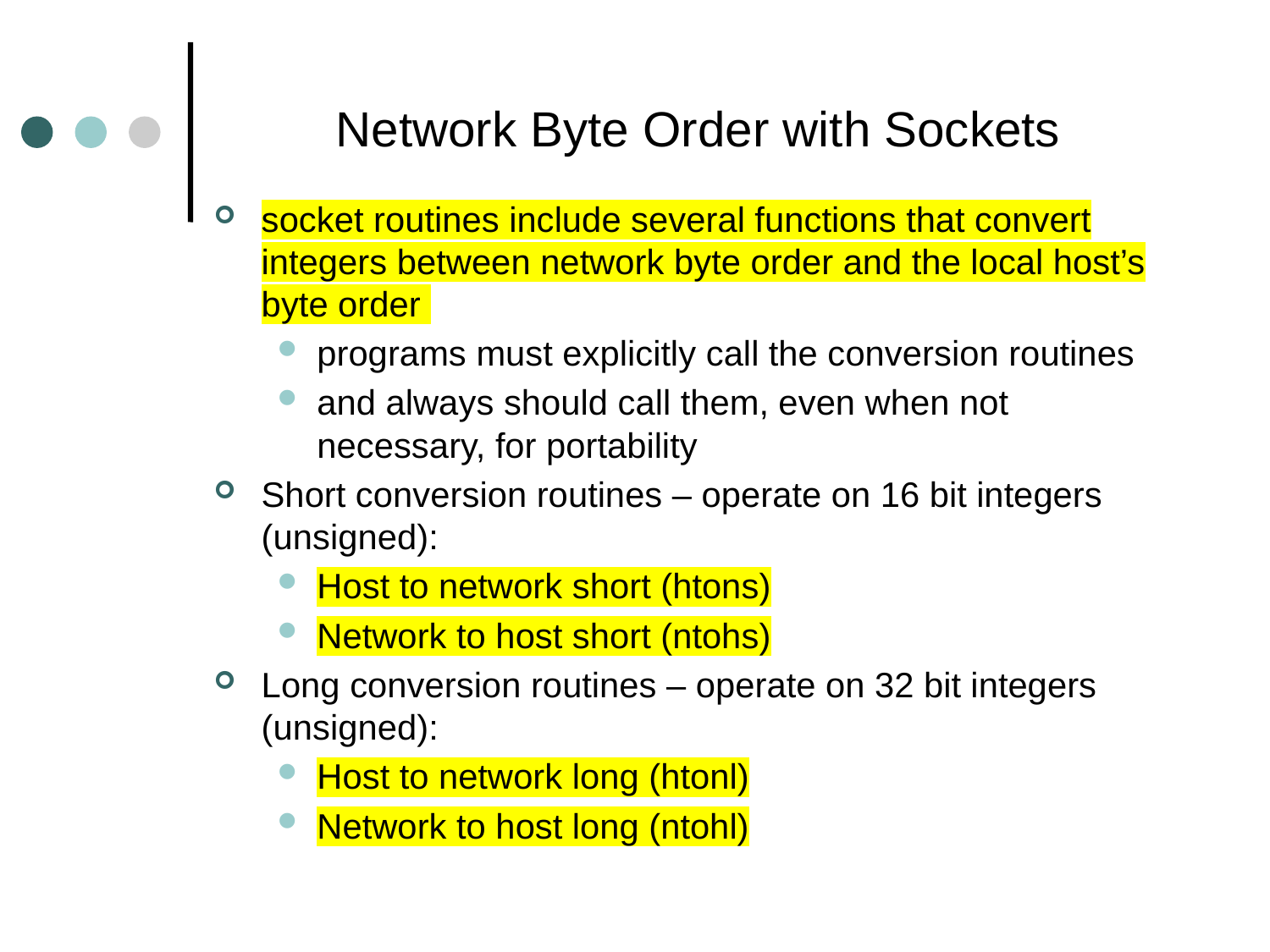

# Network Byte Order with Sockets
socket routines include several functions that convert integers between network byte order and the local host’s byte order
programs must explicitly call the conversion routines
and always should call them, even when not necessary, for portability
Short conversion routines – operate on 16 bit integers (unsigned):
Host to network short (htons)
Network to host short (ntohs)
Long conversion routines – operate on 32 bit integers (unsigned):
Host to network long (htonl)
Network to host long (ntohl)